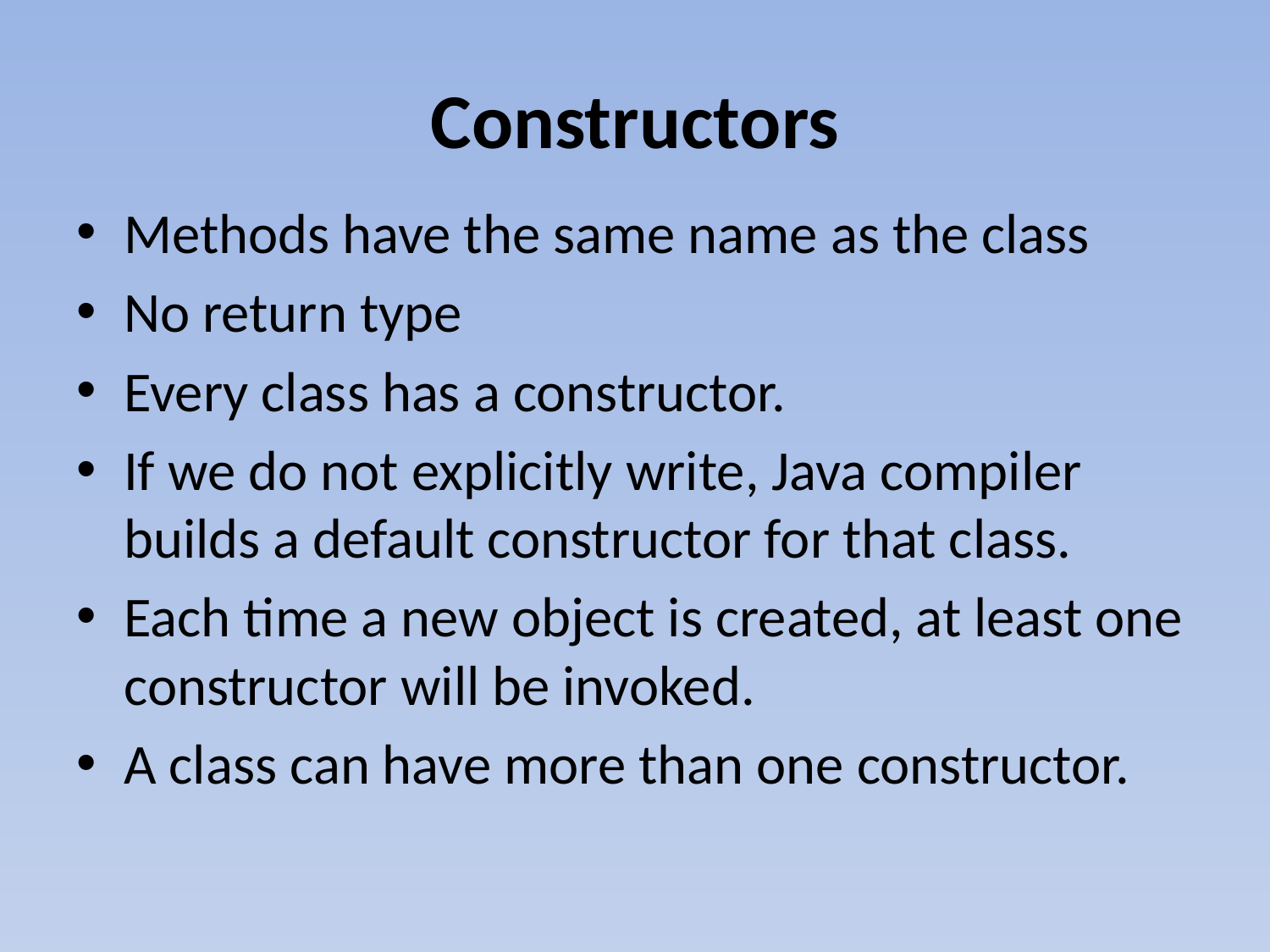

# Constructors
Methods have the same name as the class
No return type
Every class has a constructor.
If we do not explicitly write, Java compiler builds a default constructor for that class.
Each time a new object is created, at least one constructor will be invoked.
A class can have more than one constructor.